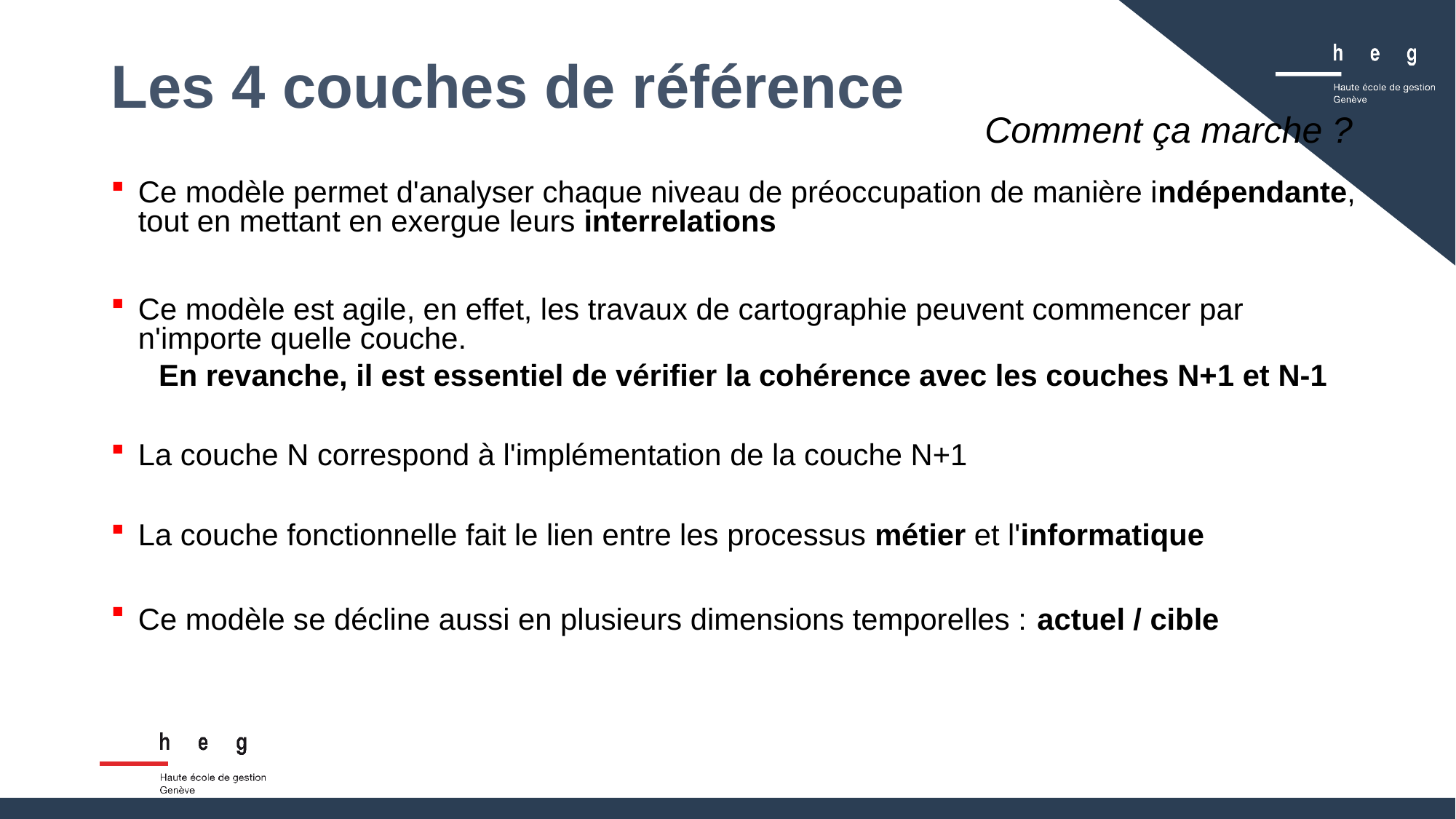

Les 4 couches de référence
Comment ça marche ?
Ce modèle permet d'analyser chaque niveau de préoccupation de manière indépendante, tout en mettant en exergue leurs interrelations

Ce modèle est agile, en effet, les travaux de cartographie peuvent commencer par n'importe quelle couche.
En revanche, il est essentiel de vérifier la cohérence avec les couches N+1 et N-1

La couche N correspond à l'implémentation de la couche N+1

La couche fonctionnelle fait le lien entre les processus métier et l'informatique

Ce modèle se décline aussi en plusieurs dimensions temporelles : actuel / cible